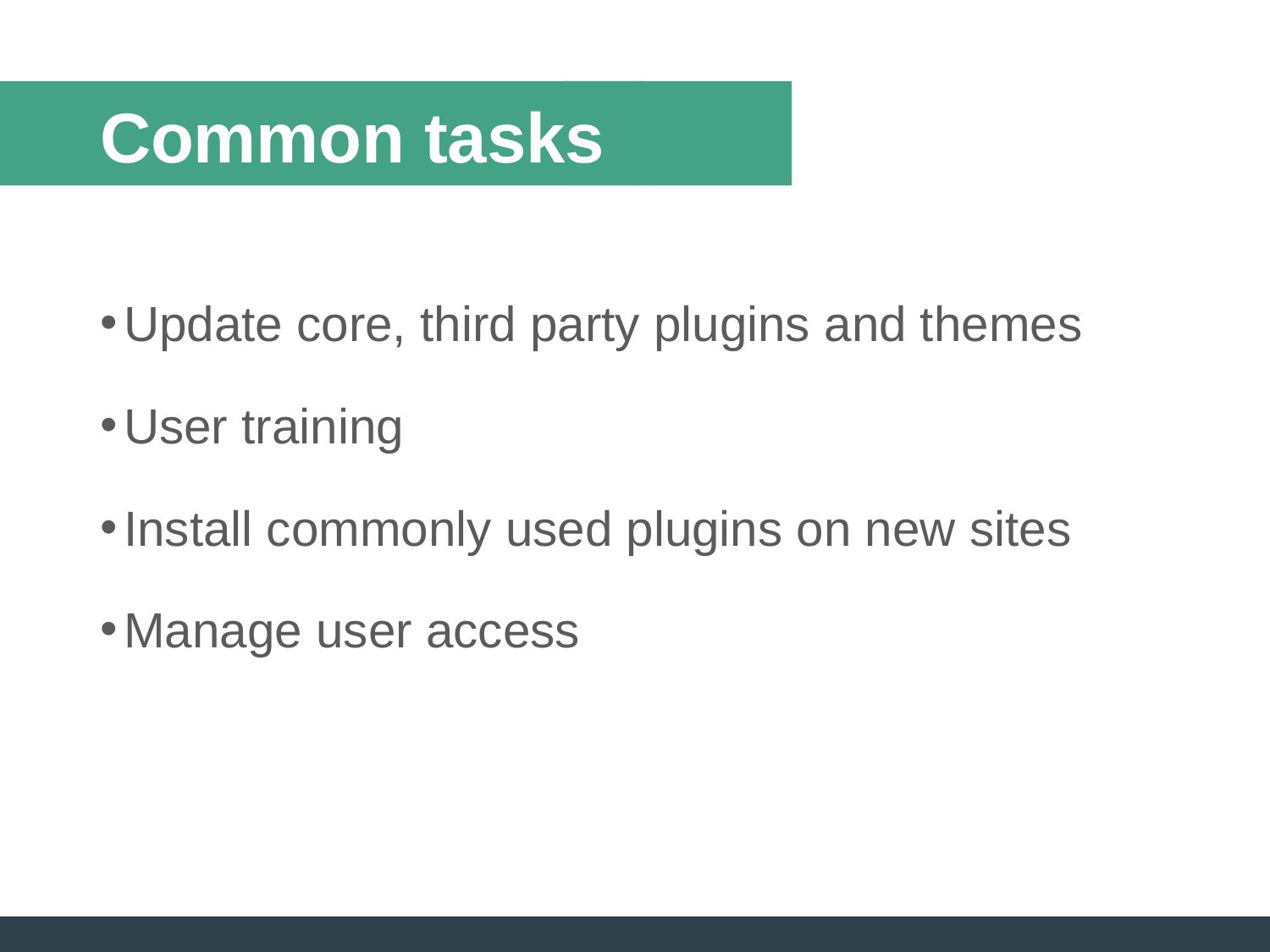

# Common tasks

Update core, third party plugins and themes
User training
Install commonly used plugins on new sites
Manage user access